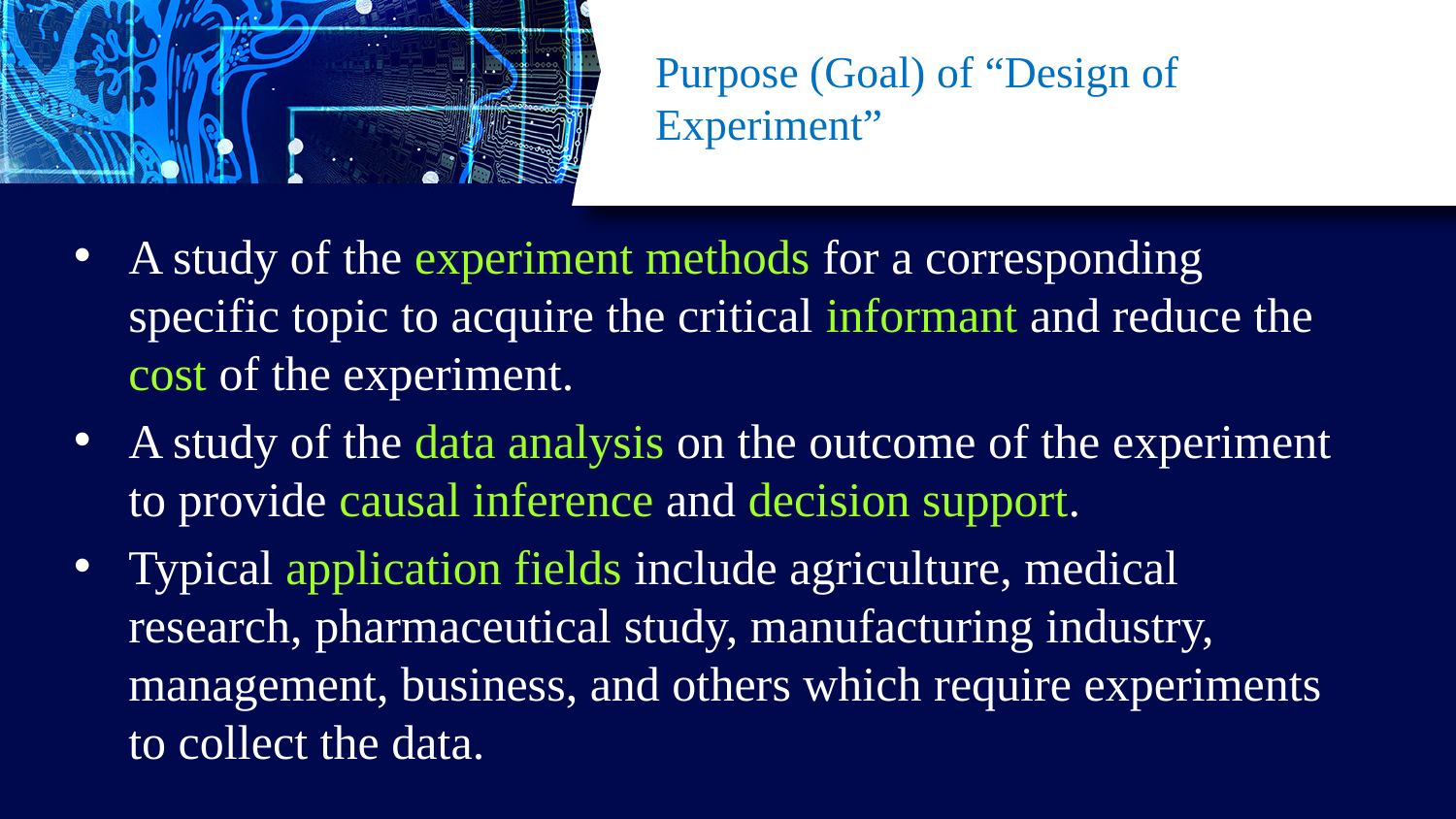

# Purpose (Goal) of “Design of Experiment”
A study of the experiment methods for a corresponding specific topic to acquire the critical informant and reduce the cost of the experiment.
A study of the data analysis on the outcome of the experiment to provide causal inference and decision support.
Typical application fields include agriculture, medical research, pharmaceutical study, manufacturing industry, management, business, and others which require experiments to collect the data.